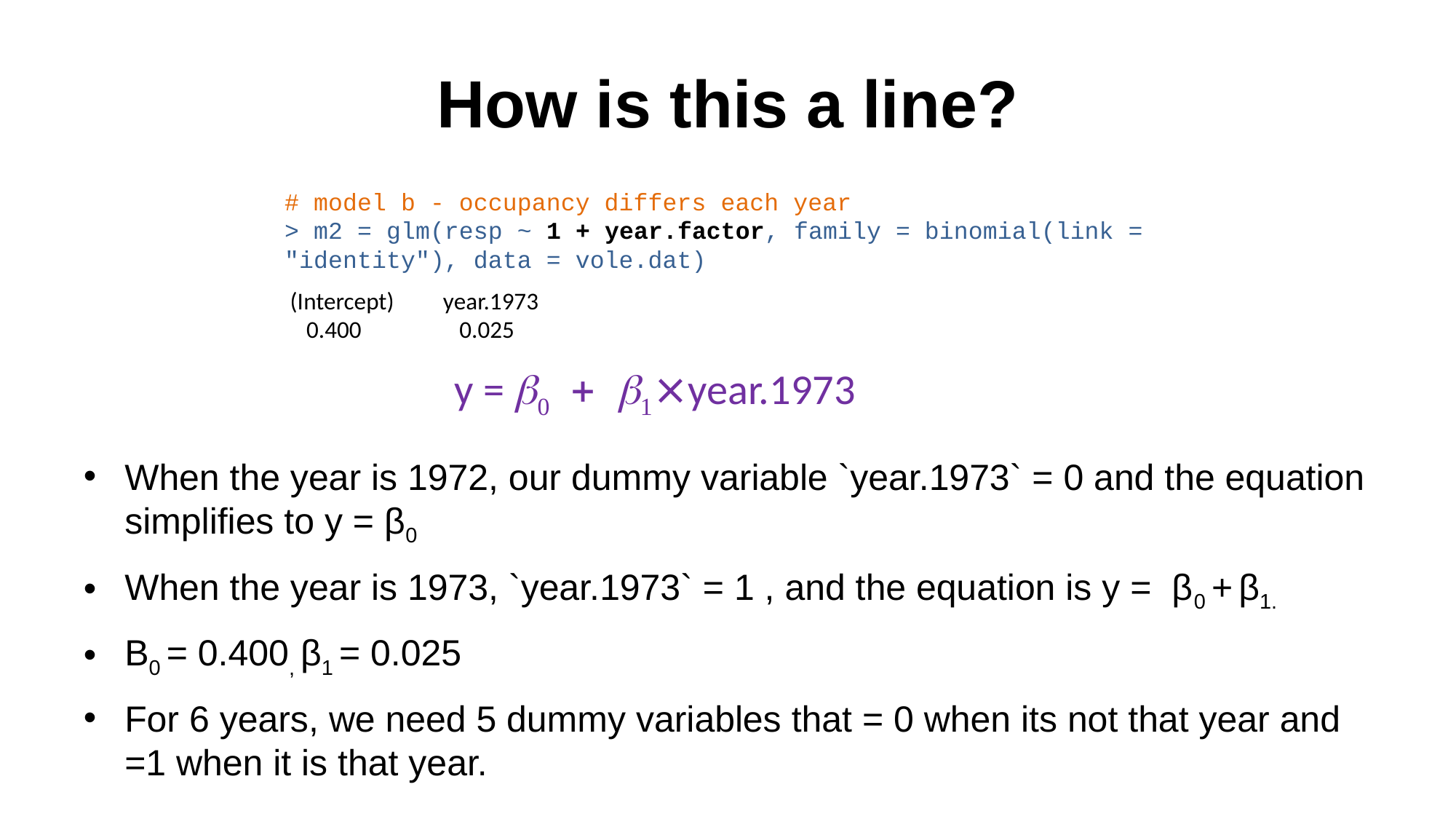

# How is this a line?
# model b - occupancy differs each year
> m2 = glm(resp ~ 1 + year.factor, family = binomial(link = "identity"), data = vole.dat)

 (Intercept)         year.1973
    0.400                  0.025
y = β0 + β1⨯year.1973
When the year is 1972, our dummy variable `year.1973` = 0 and the equation simplifies to y = β0
When the year is 1973, `year.1973` = 1 , and the equation is y =  β0 + β1.
Β0 = 0.400, β1 = 0.025
For 6 years, we need 5 dummy variables that = 0 when its not that year and =1 when it is that year.